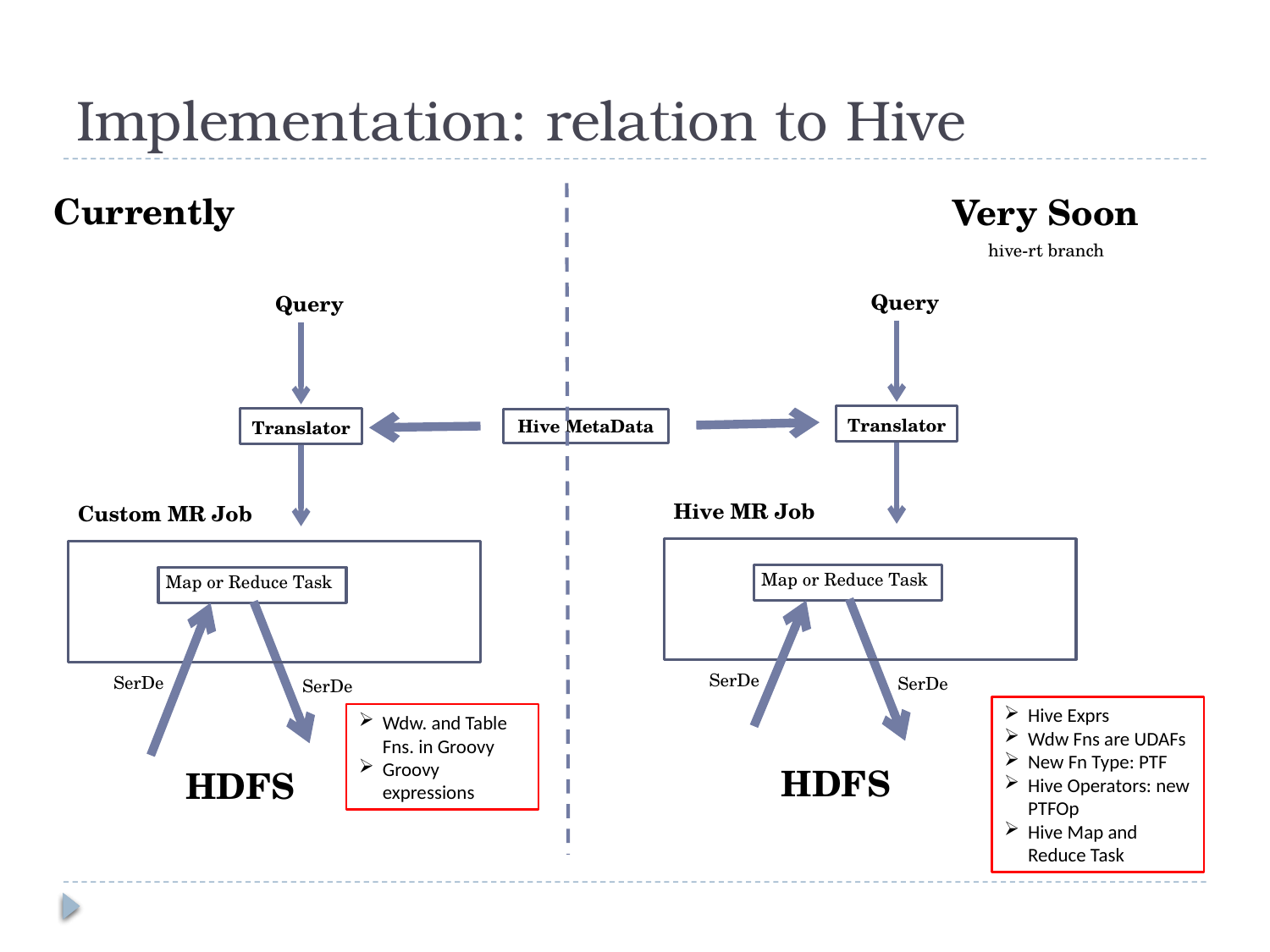

# Implementation: relation to Hive
Currently
Very Soon
hive-rt branch
Query
Query

Translator

Translator

Hive MetaData
Hive MR Job
Custom MR Job

Map or Reduce Task

Map or Reduce Task

SerDe
SerDe
SerDe
SerDe
Hive Exprs
Wdw Fns are UDAFs
New Fn Type: PTF
Hive Operators: new PTFOp
Hive Map and Reduce Task
Wdw. and Table Fns. in Groovy
Groovy expressions
HDFS
HDFS